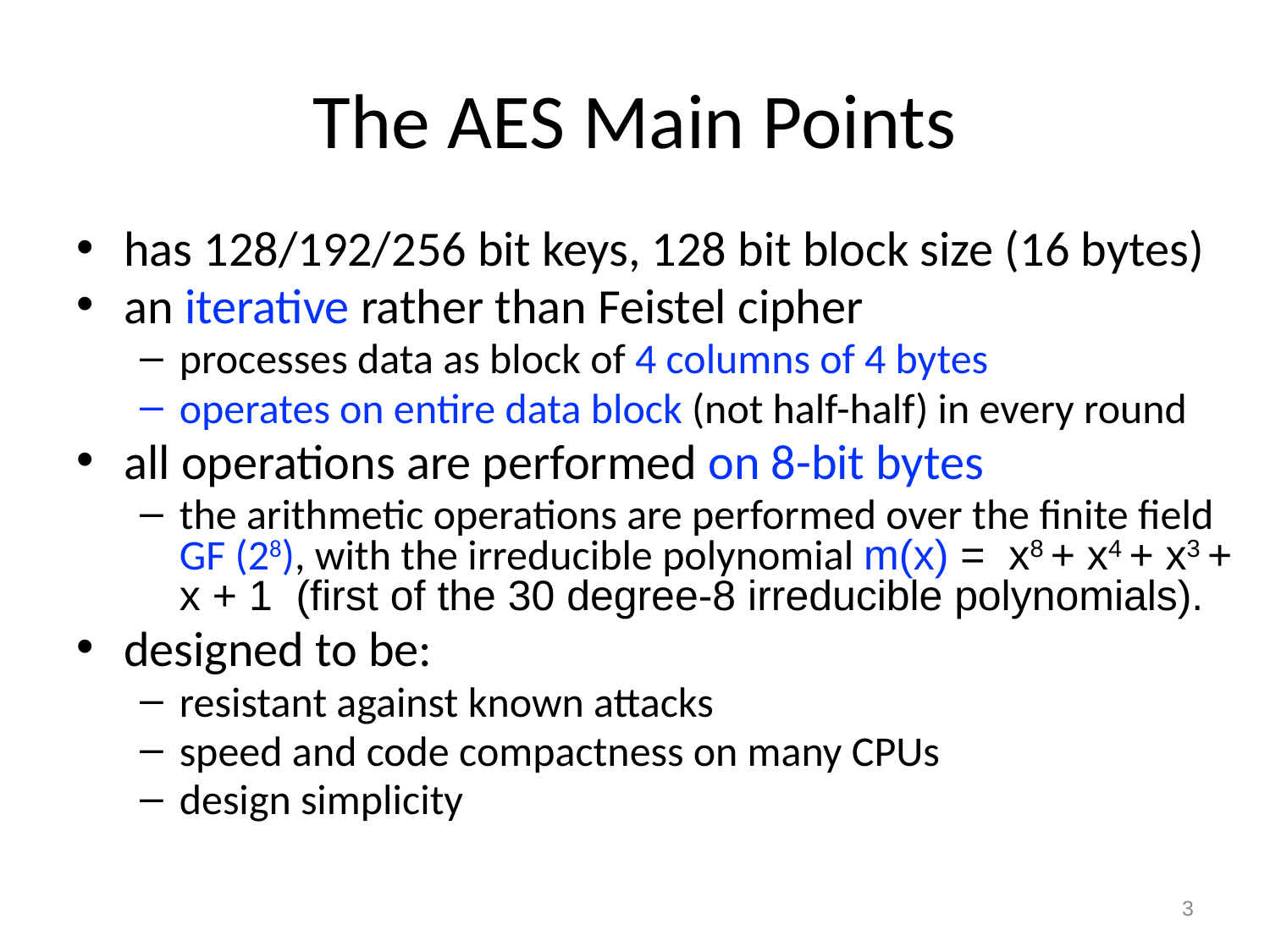

# The AES Main Points
has 128/192/256 bit keys, 128 bit block size (16 bytes)
an iterative rather than Feistel cipher
processes data as block of 4 columns of 4 bytes
operates on entire data block (not half-half) in every round
all operations are performed on 8-bit bytes
the arithmetic operations are performed over the finite field GF (28), with the irreducible polynomial m(x) =  x8 + x4 + x3 + x + 1  (first of the 30 degree-8 irreducible polynomials).
designed to be:
resistant against known attacks
speed and code compactness on many CPUs
design simplicity

3